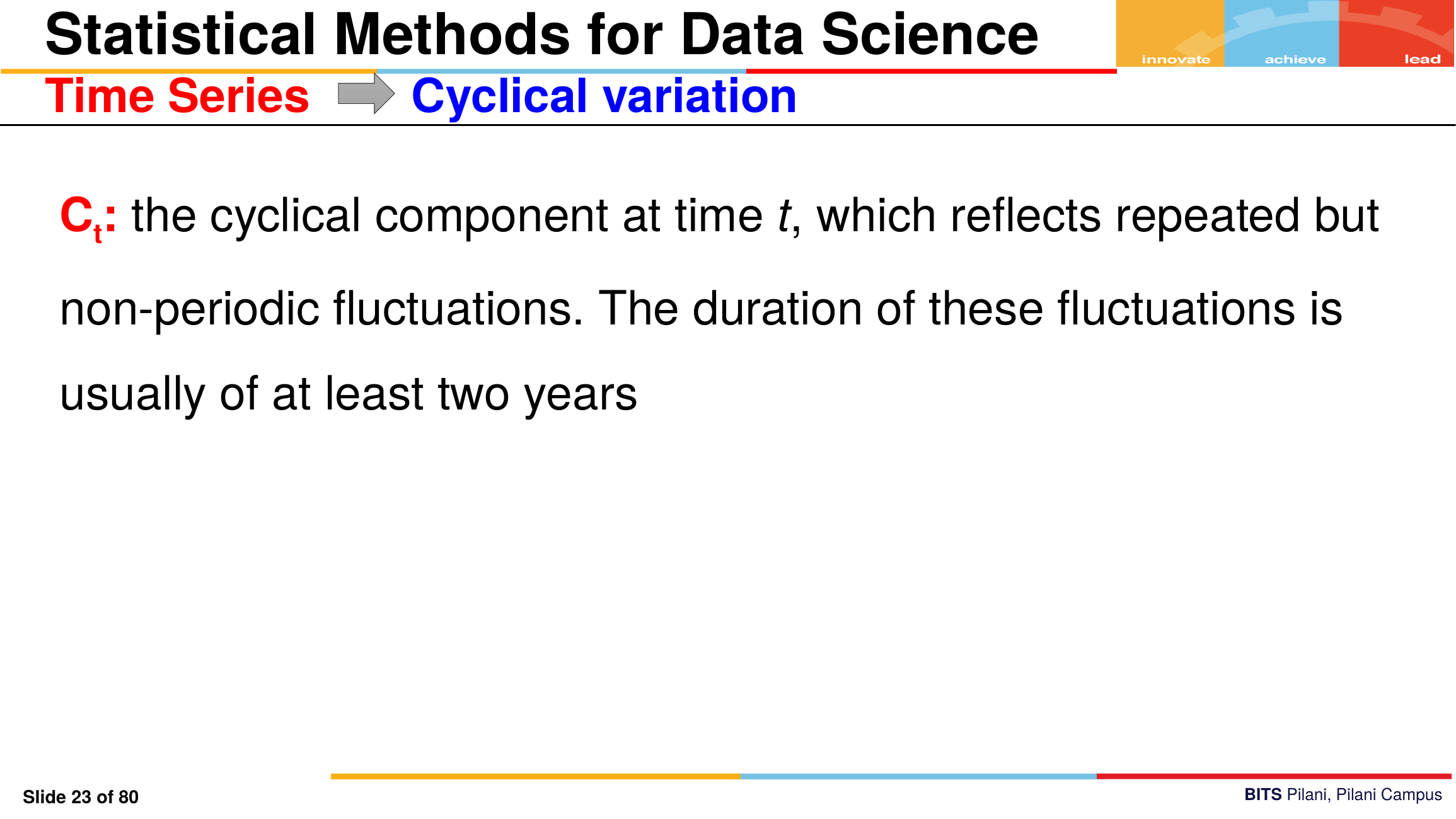

Statistical Methods for Data Science
Time Series
Cyclical variation

Ct: the cyclical component at time t, which reflects repeated but non-periodic fluctuations. The duration of these fluctuations is usually of at least two years